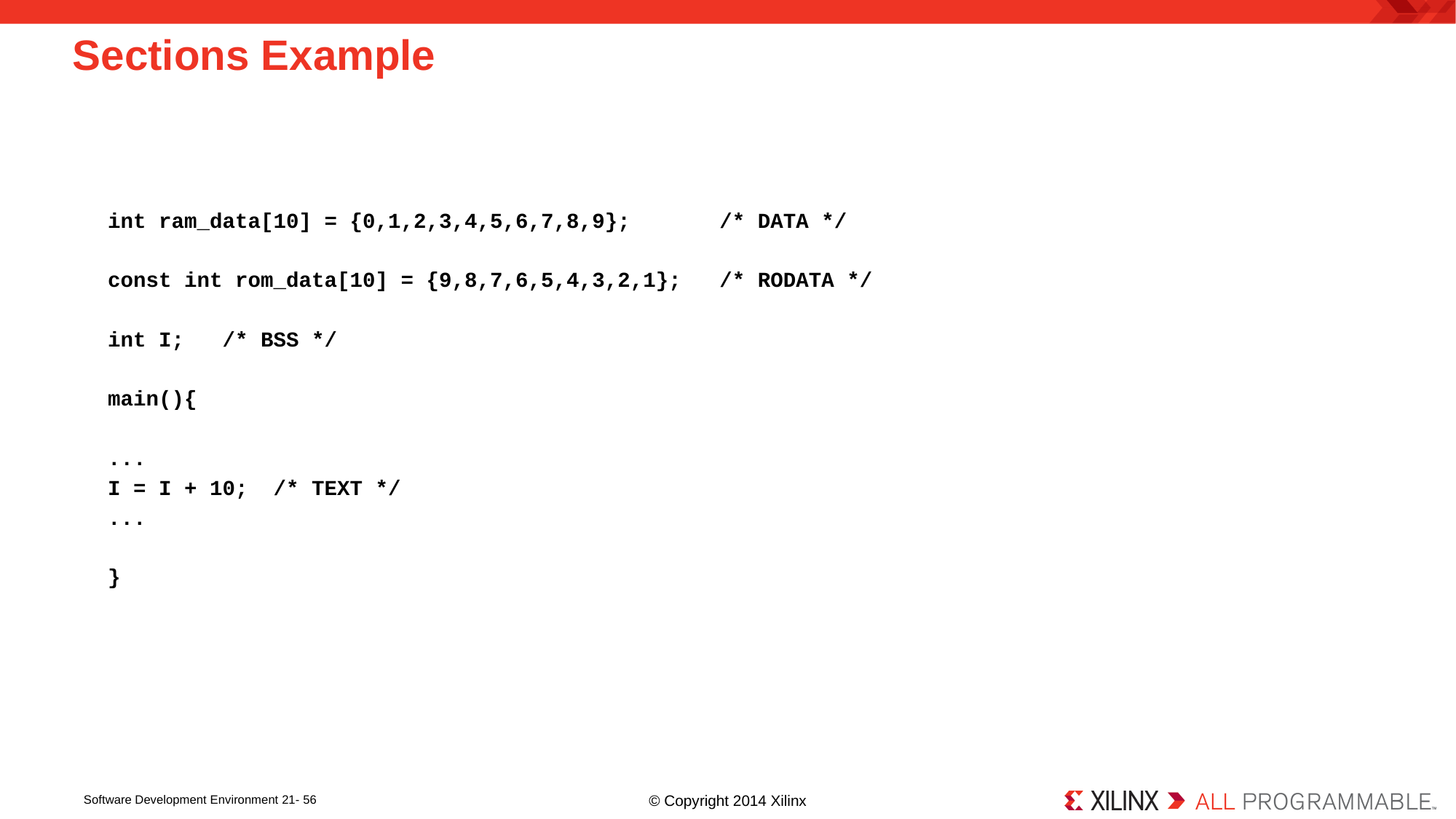

Sections Example
int ram_data[10] = {0,1,2,3,4,5,6,7,8,9};       /* DATA */

const int rom_data[10] = {9,8,7,6,5,4,3,2,1};   /* RODATA */

int I;   /* BSS */

main(){

...
I = I + 10;  /* TEXT */
...

}
© Copyright 2014 Xilinx
Software Development Environment 21- 56